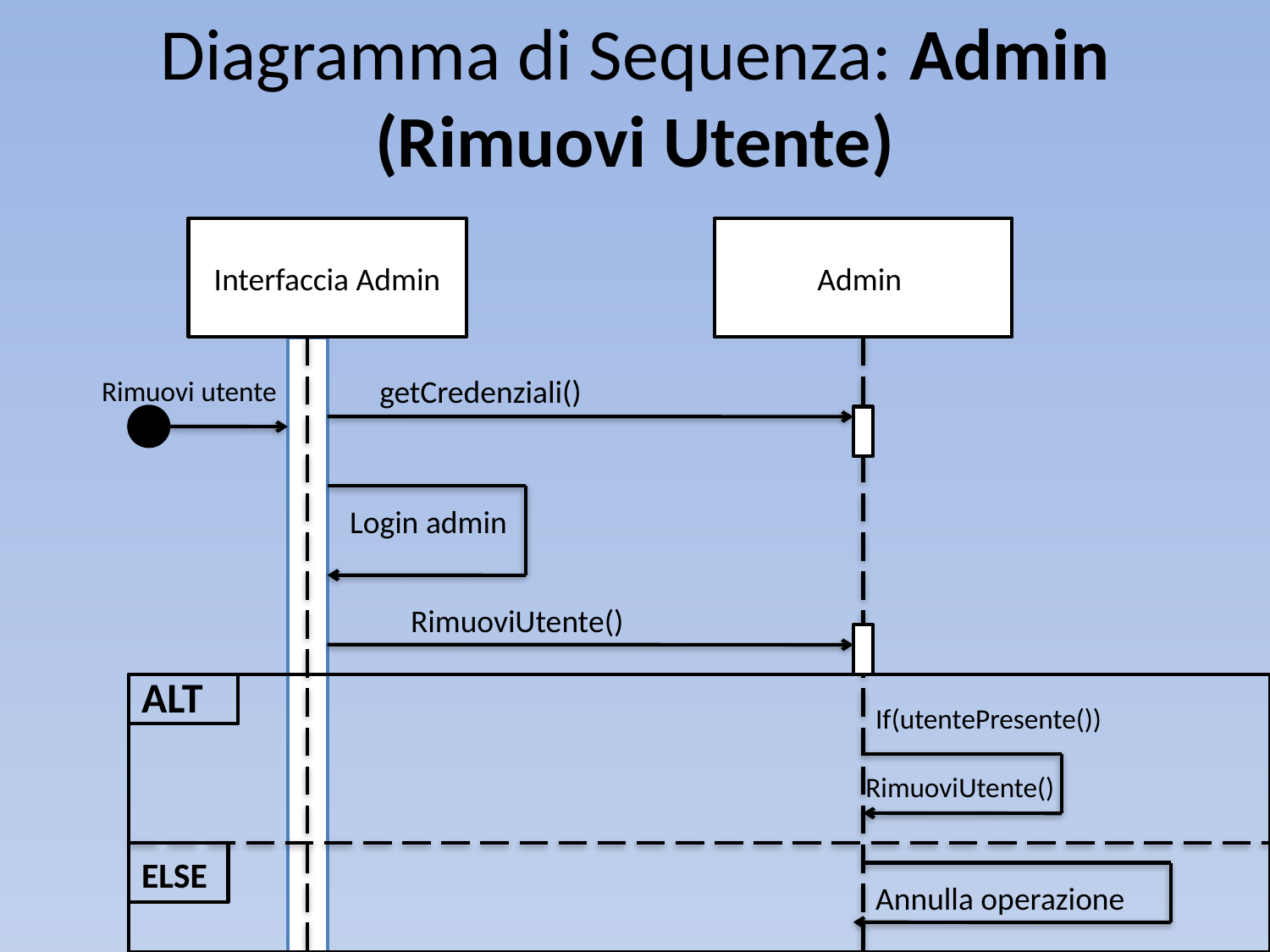

# Diagramma di Sequenza: Admin (Rimuovi Utente)
Interfaccia Admin
Admin

getCredenziali()
Rimuovi utente

Login admin
RimuoviUtente()

ALT

If(utentePresente())

RimuoviUtente()

ELSE
Annulla operazione